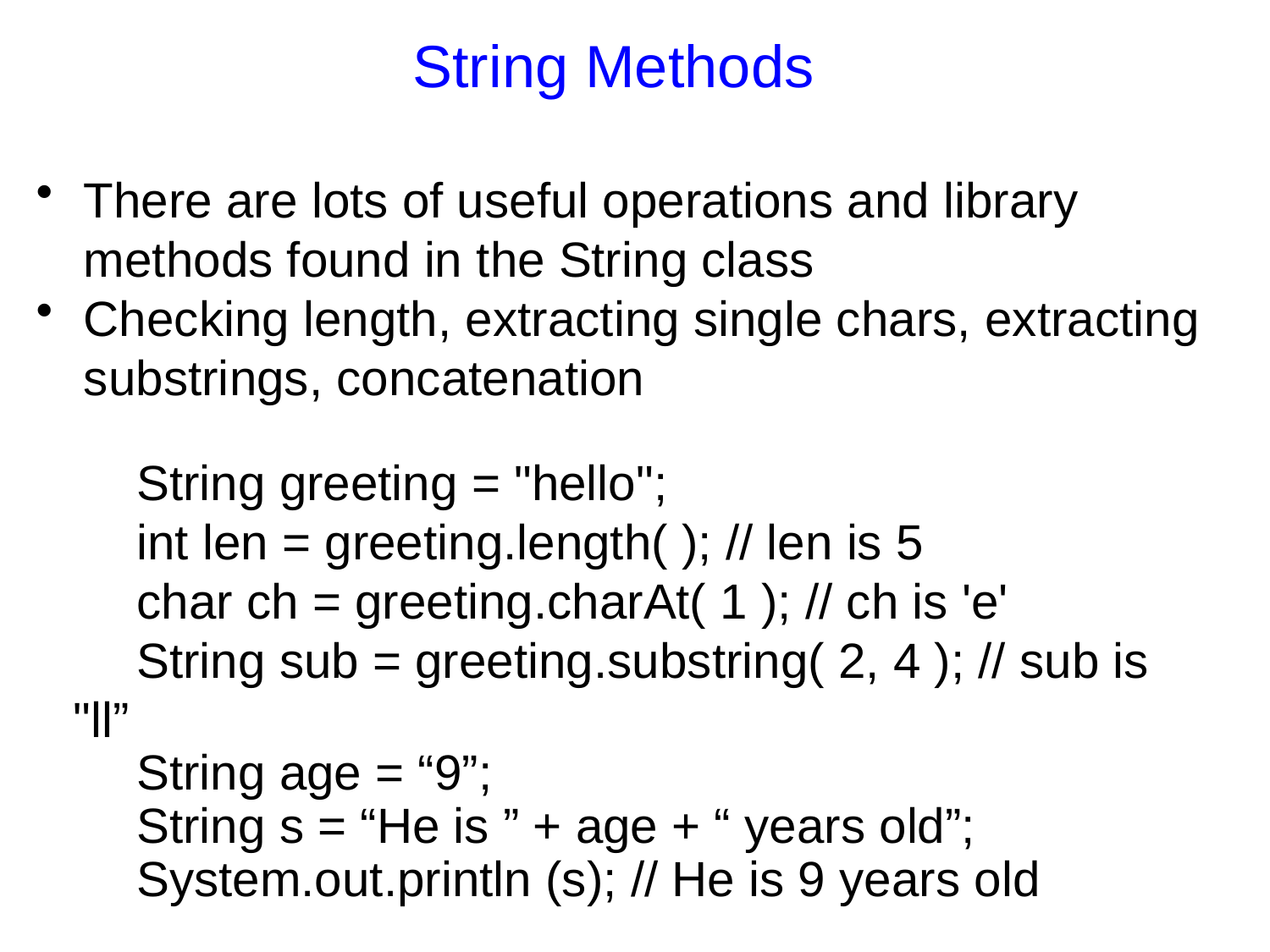

String Methods
There are lots of useful operations and library methods found in the String class
Checking length, extracting single chars, extracting substrings, concatenation
String greeting = "hello";
int len = greeting.length( ); // len is 5
char ch = greeting.charAt( 1 ); // ch is 'e'
String sub = greeting.substring( 2, 4 ); // sub is "ll”
String age = “9”;
String s = “He is ” + age + “ years old”;
System.out.println (s); // He is 9 years old